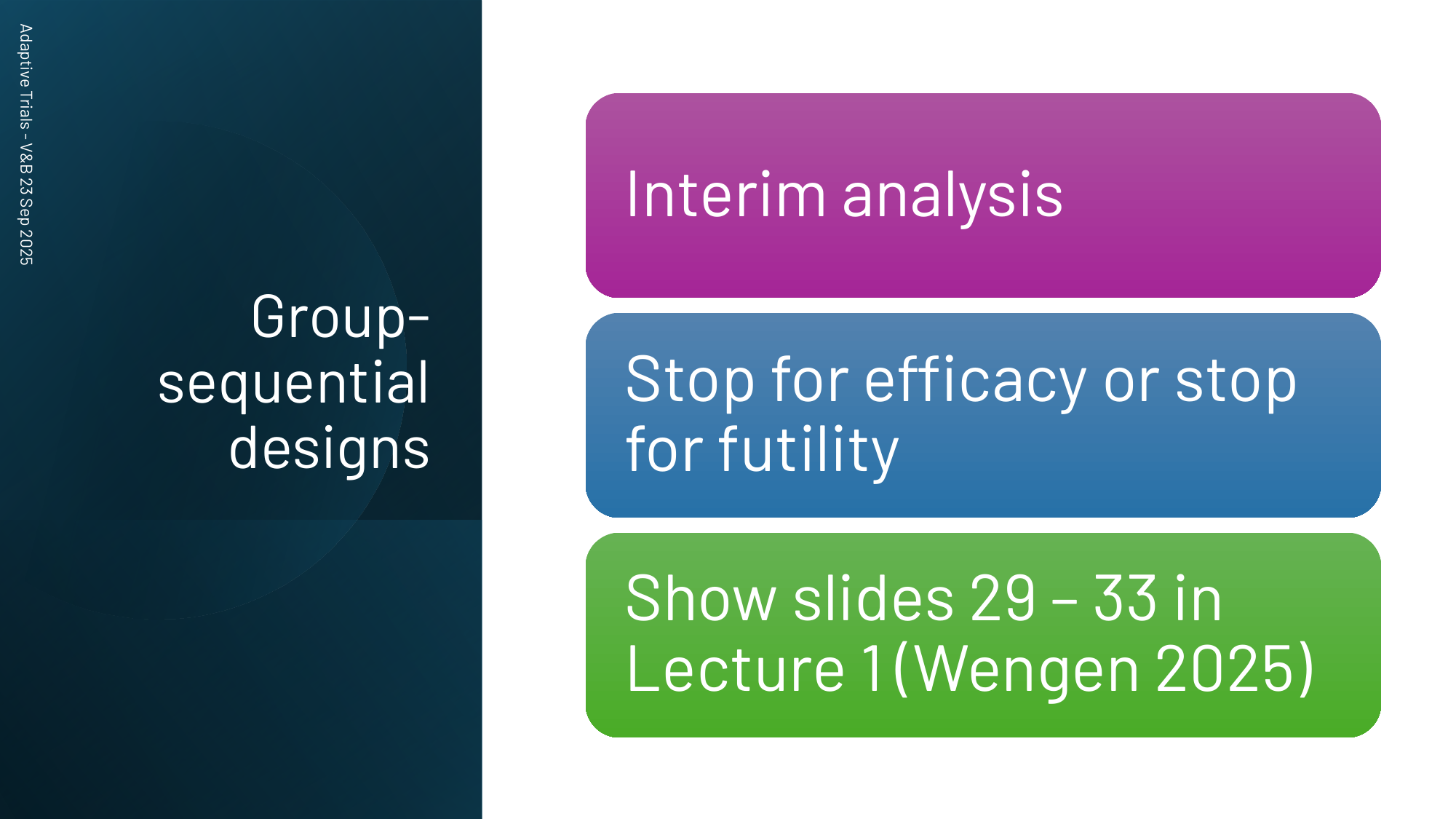

Interim analysis
Stop for efficacy or stop for futility
Show slides 29 – 33 in Lecture 1 (Wengen 2025)

# Group-sequential designs
Adaptive Trials - V&B 23 Sep 2025